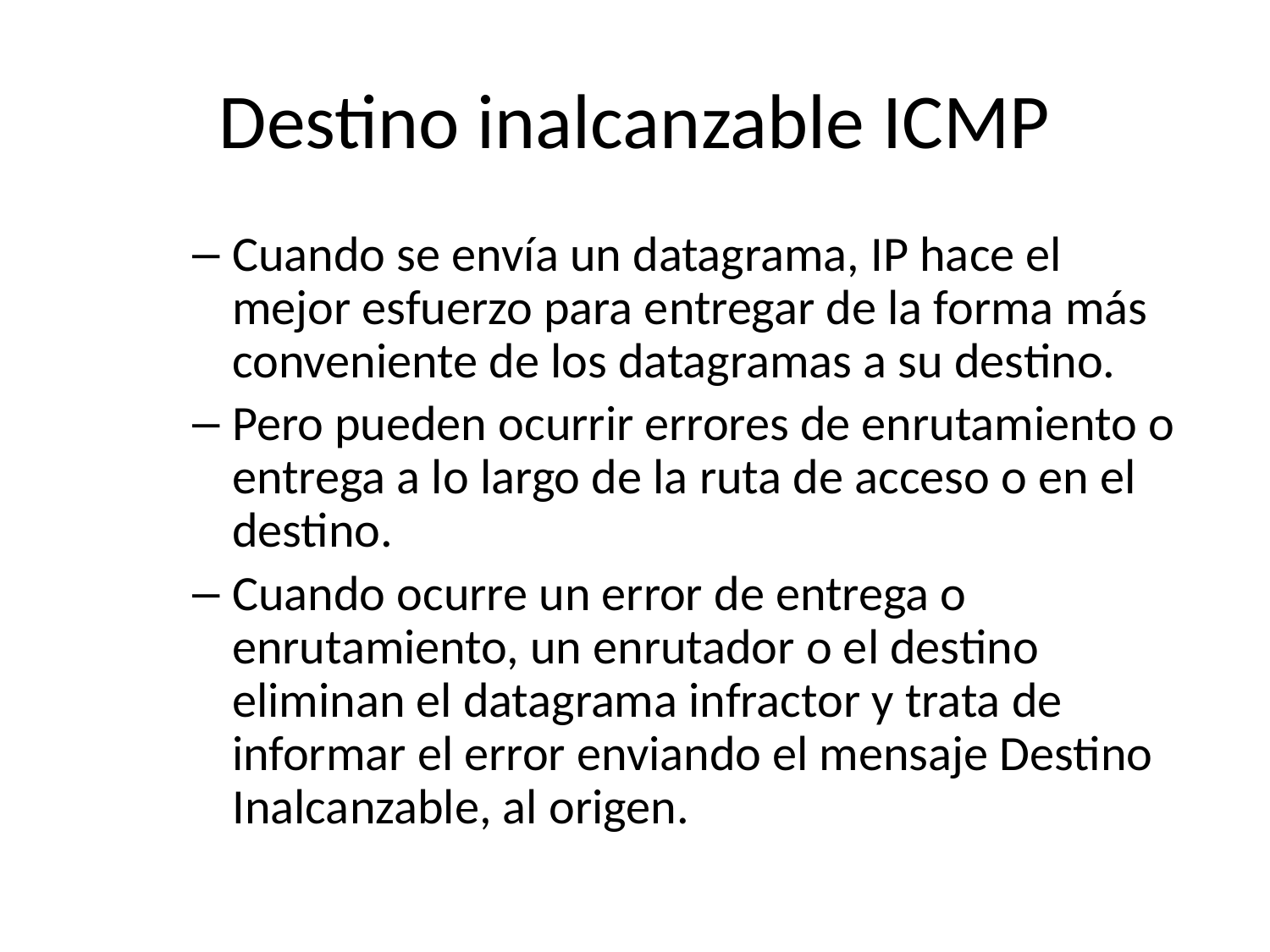

# Destino inalcanzable ICMP
Cuando se envía un datagrama, IP hace el mejor esfuerzo para entregar de la forma más conveniente de los datagramas a su destino.
Pero pueden ocurrir errores de enrutamiento o entrega a lo largo de la ruta de acceso o en el destino.
Cuando ocurre un error de entrega o enrutamiento, un enrutador o el destino eliminan el datagrama infractor y trata de informar el error enviando el mensaje Destino Inalcanzable, al origen.